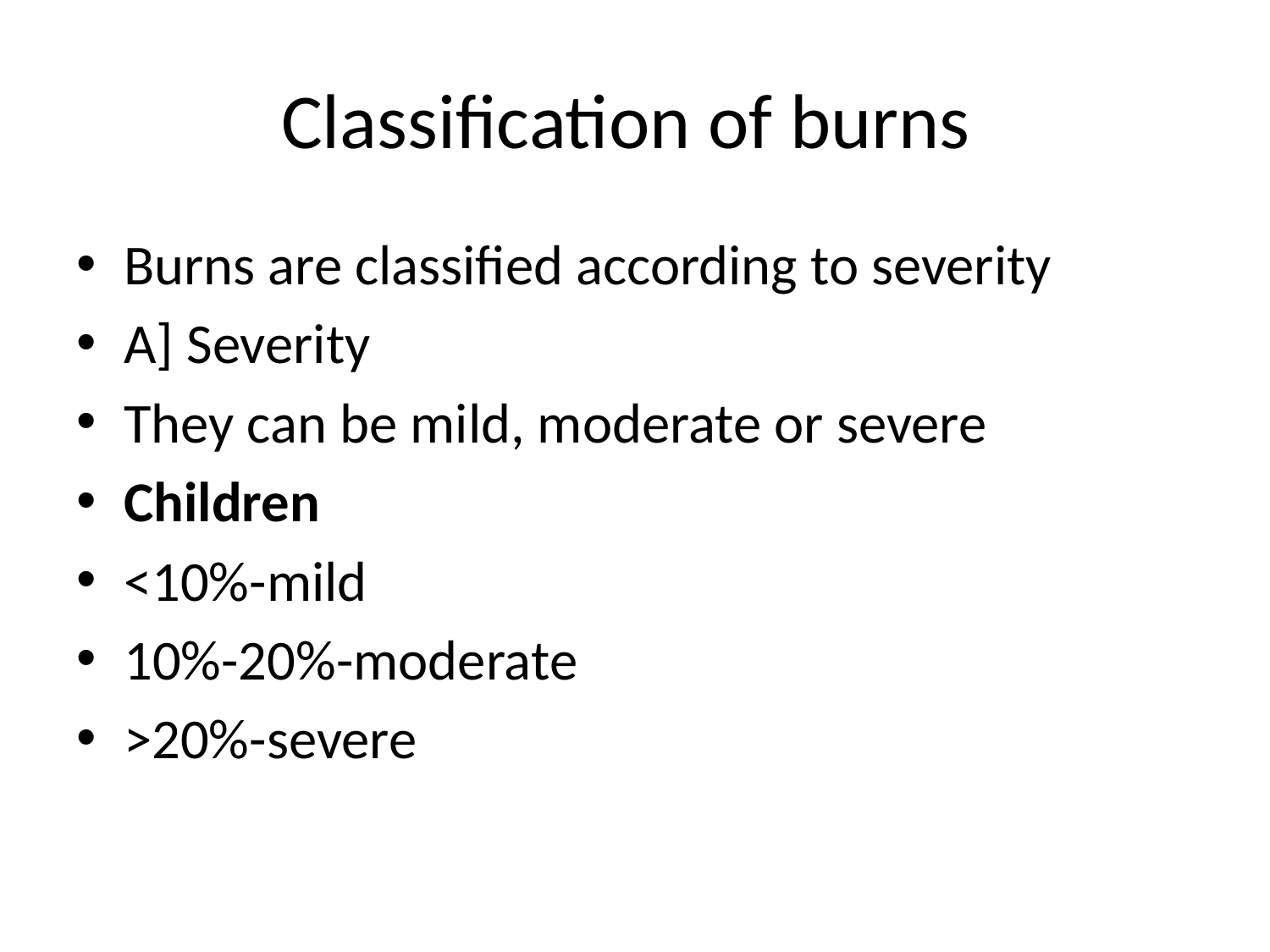

# Classification of burns
Burns are classified according to severity
A] Severity
They can be mild, moderate or severe
Children
<10%-mild
10%-20%-moderate
>20%-severe